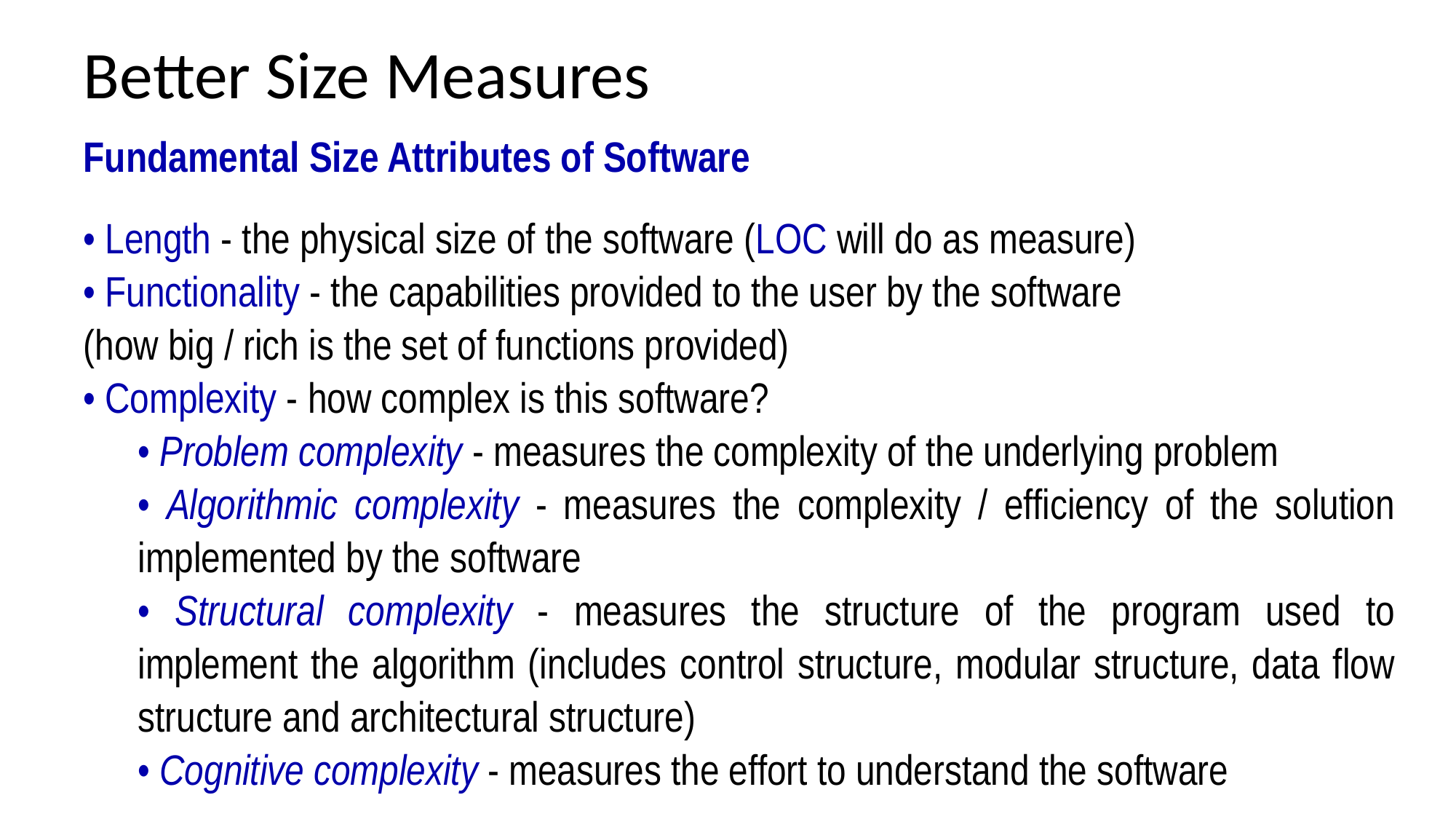

# Better Size Measures
Fundamental Size Attributes of Software

• Length - the physical size of the software (LOC will do as measure)
• Functionality - the capabilities provided to the user by the software
(how big / rich is the set of functions provided)
• Complexity - how complex is this software?
• Problem complexity - measures the complexity of the underlying problem
• Algorithmic complexity - measures the complexity / efficiency of the solution implemented by the software
• Structural complexity - measures the structure of the program used to implement the algorithm (includes control structure, modular structure, data flow structure and architectural structure)
• Cognitive complexity - measures the effort to understand the software